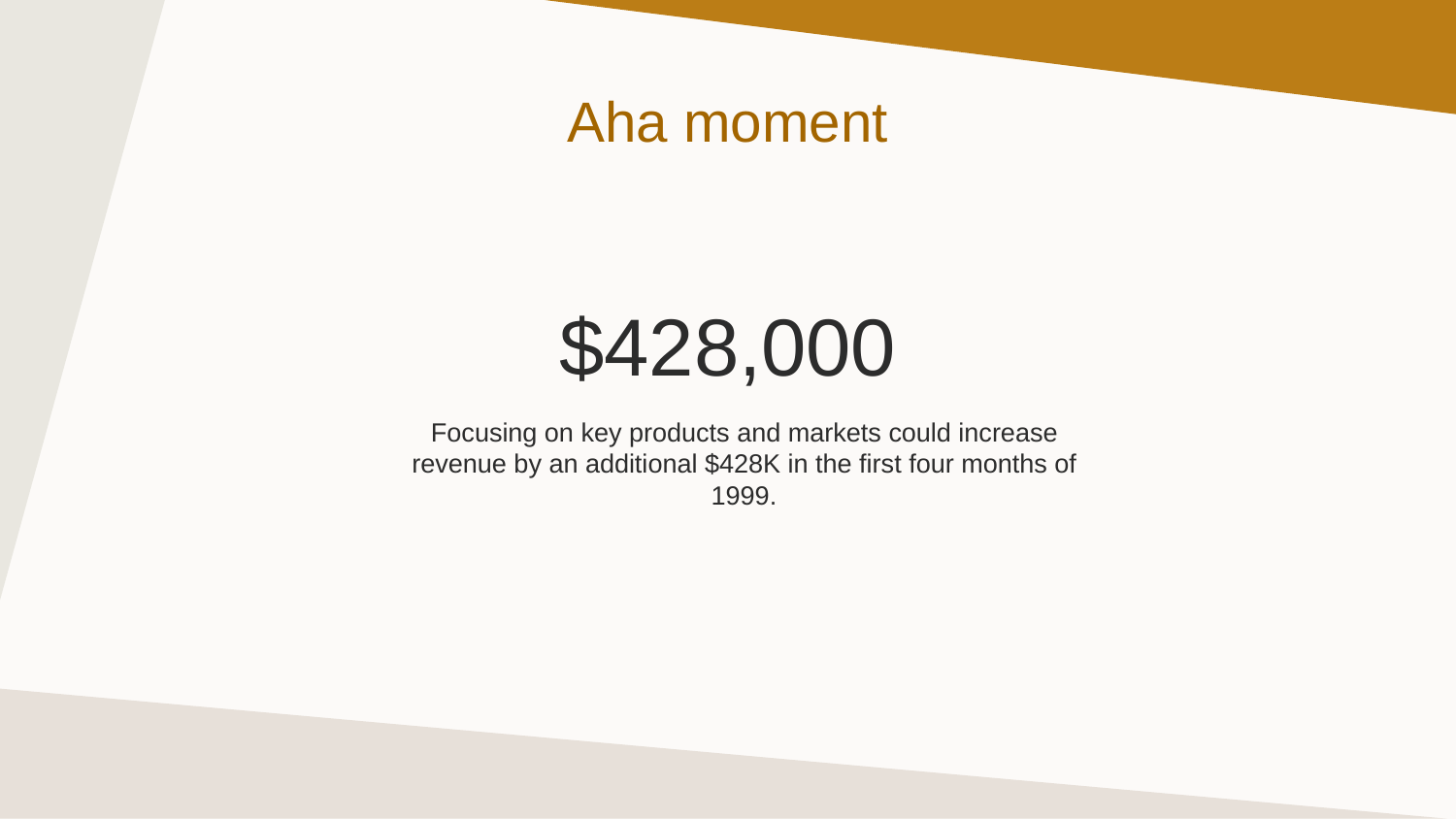

# Aha moment
$428,000
Focusing on key products and markets could increase revenue by an additional $428K in the first four months of 1999.